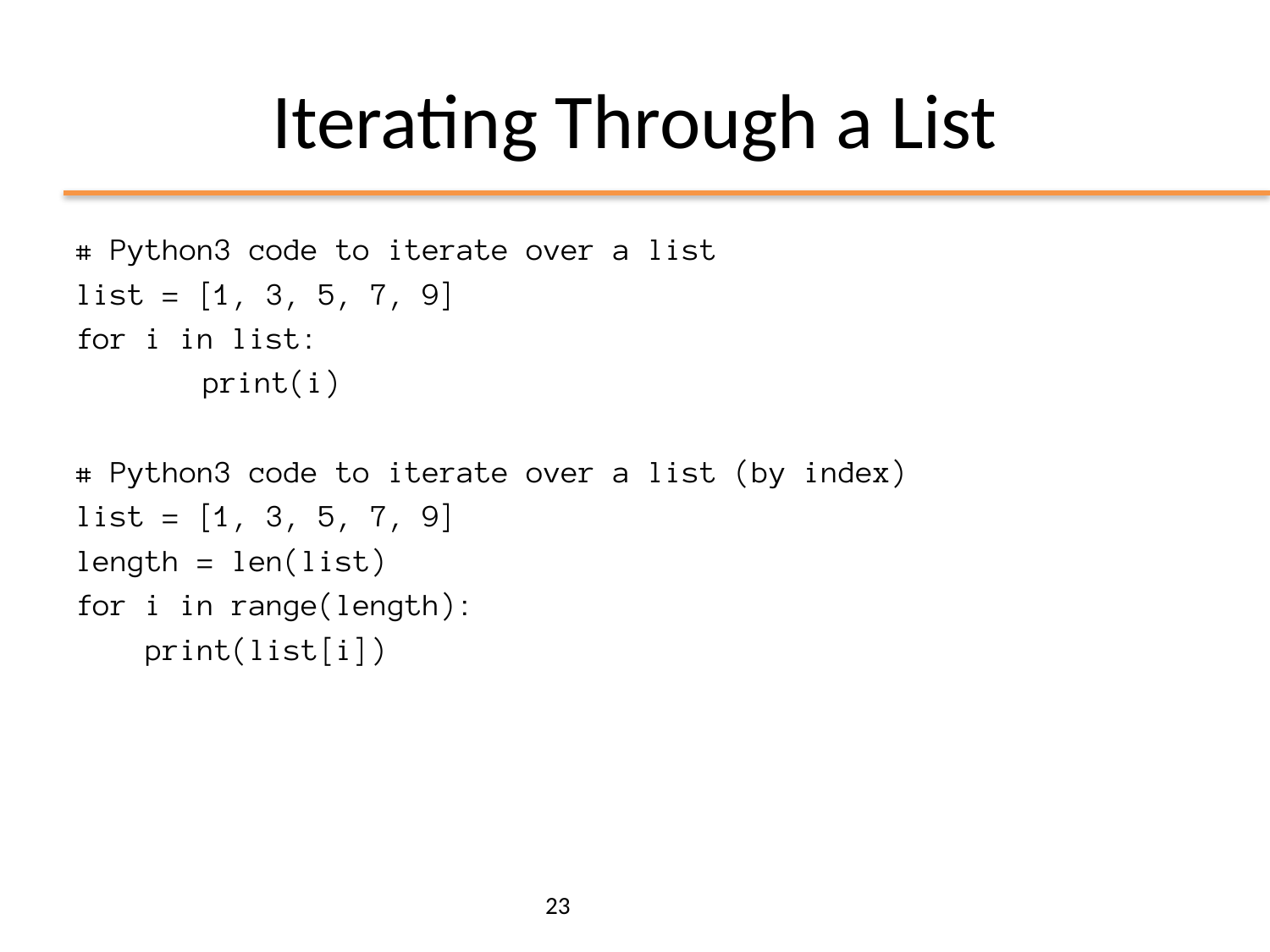

# Iterating Through a List
# Python3 code to iterate over a list
list = [1, 3, 5, 7, 9]
for i in list:
	print(i)

# Python3 code to iterate over a list (by index)
list = [1, 3, 5, 7, 9]
length = len(list)
for i in range(length):
    print(list[i])

23